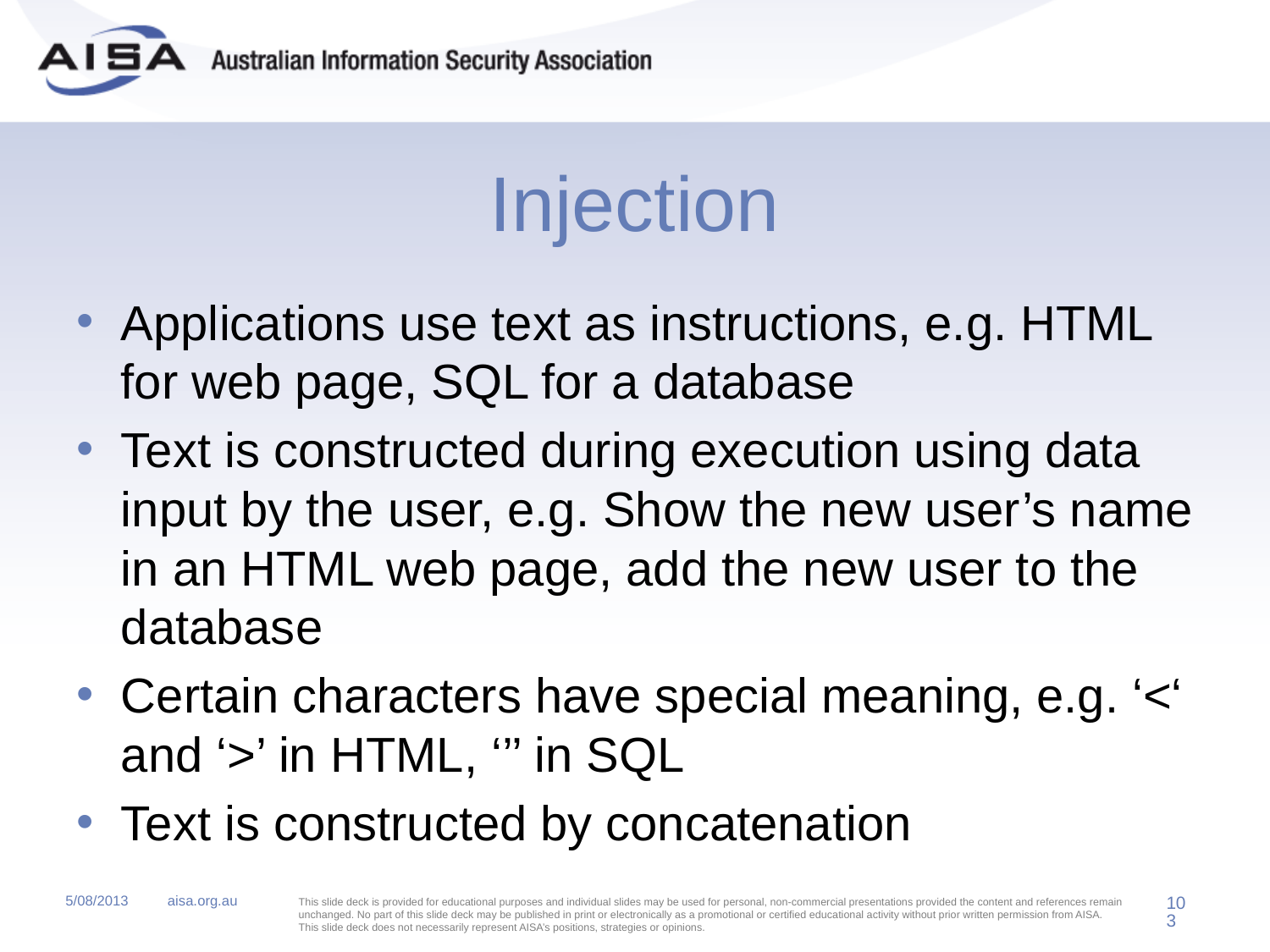

# Injection
Applications use text as instructions, e.g. HTML for web page, SQL for a database
Text is constructed during execution using data input by the user, e.g. Show the new user’s name in an HTML web page, add the new user to the database
Certain characters have special meaning, e.g. ‘<‘ and ‘>’ in HTML, ‘’’ in SQL
Text is constructed by concatenation